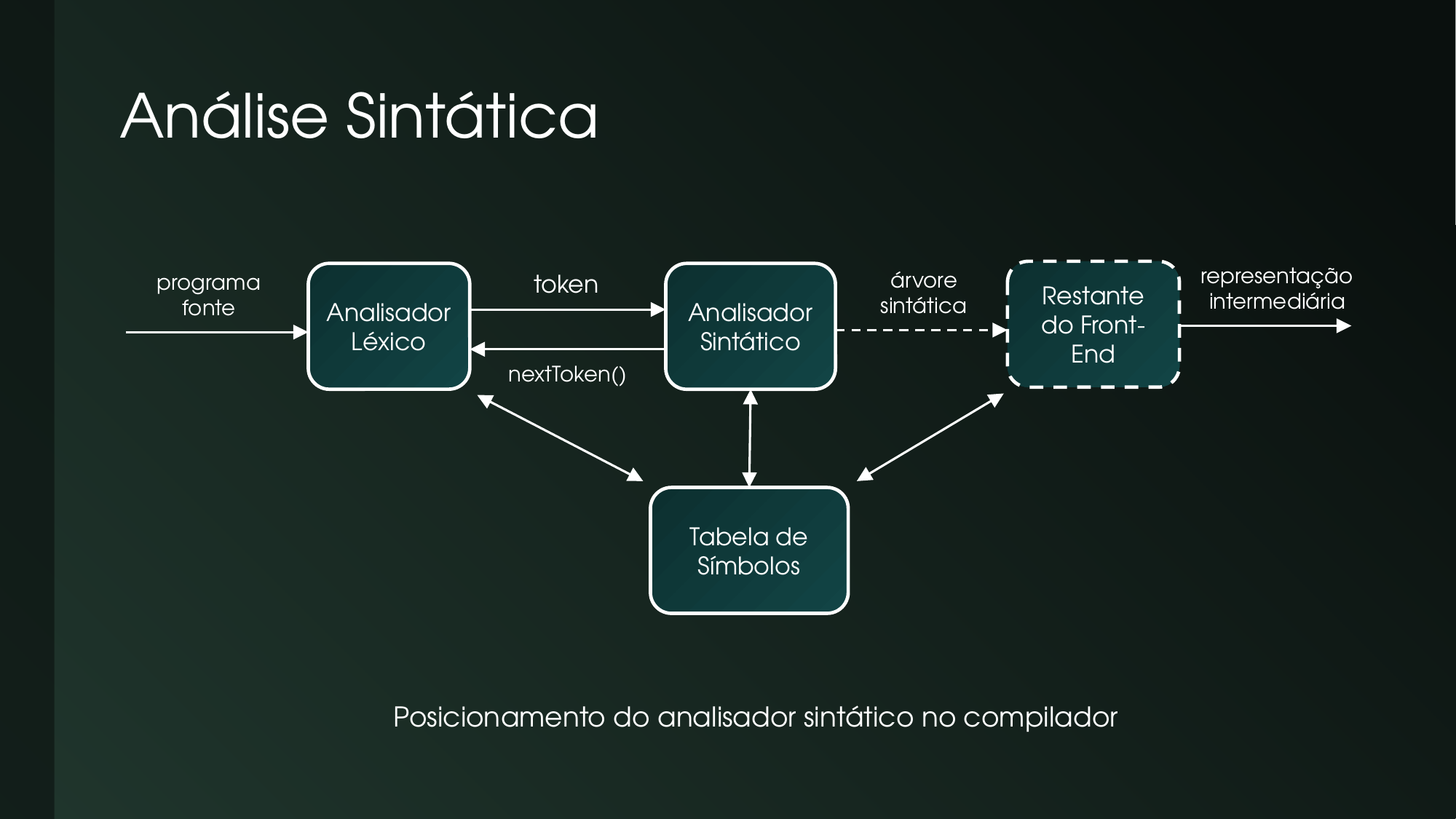

# Análise Sintática
representação intermediária
árvore sintática
Restante do Front-End
programa
fonte
Analisador Léxico
token
Analisador Sintático
nextToken()
Tabela de Símbolos
Posicionamento do analisador sintático no compilador